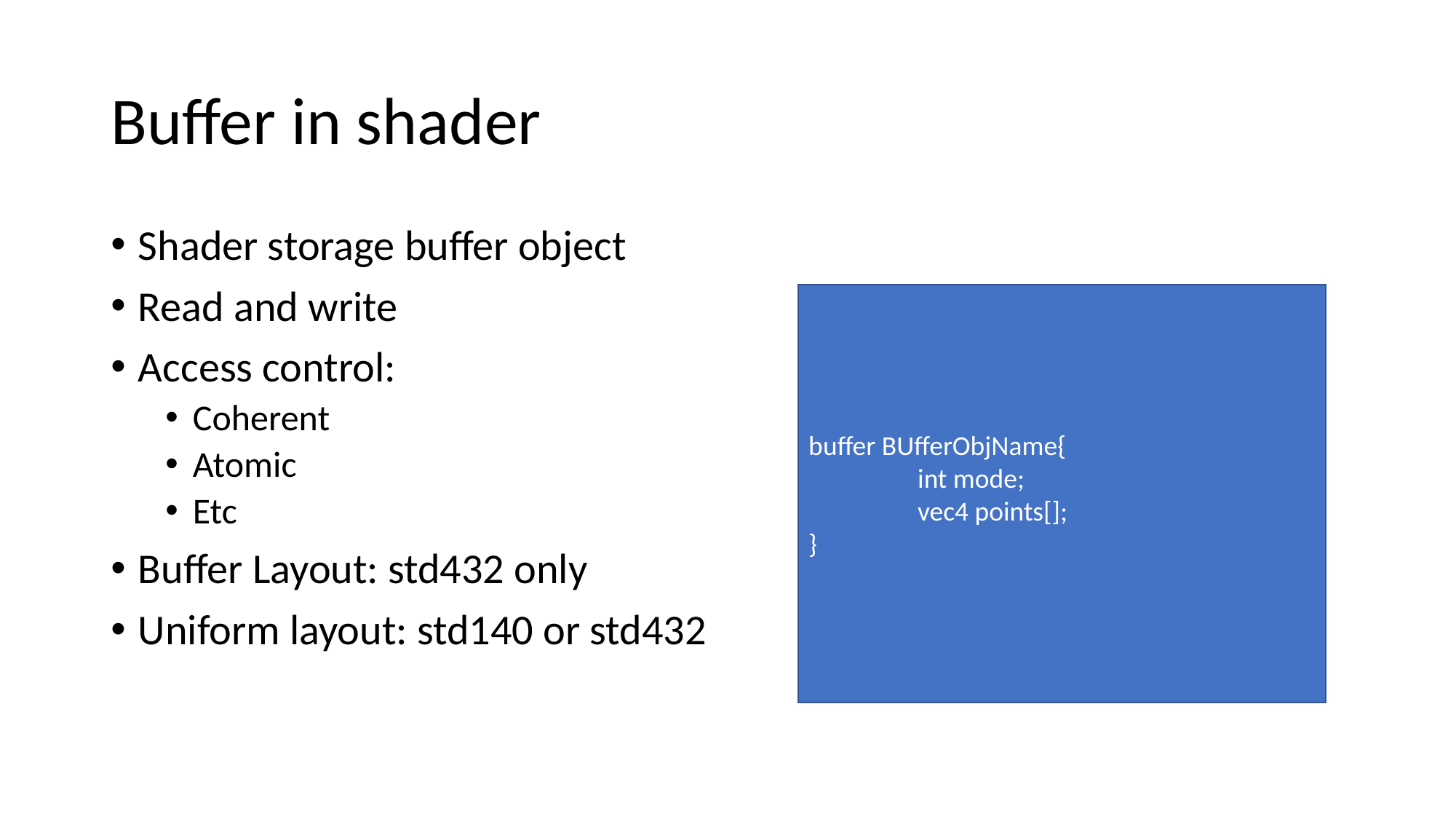

# Buffer in shader
Shader storage buffer object
Read and write
Access control:
Coherent
Atomic
Etc
Buffer Layout: std432 only
Uniform layout: std140 or std432
buffer BUfferObjName{
	int mode;
	vec4 points[];
}